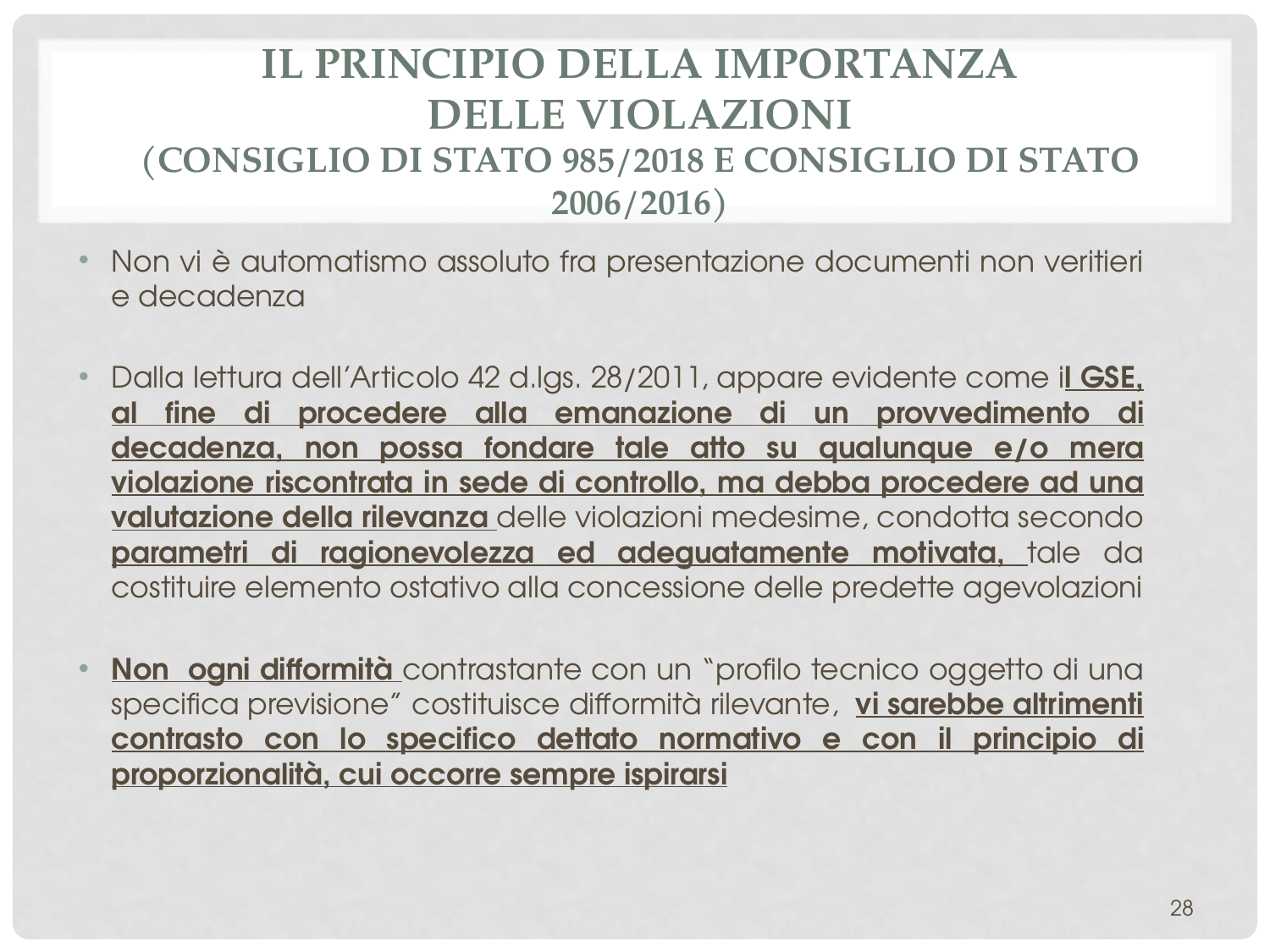

# Il principio della importanza delle violazioni (consiglio di stato 985/2018 e consiglio di stato 2006/2016)
Non vi è automatismo assoluto fra presentazione documenti non veritieri e decadenza

Dalla lettura dell’Articolo 42 d.lgs. 28/2011, appare evidente come il GSE, al fine di procedere alla emanazione di un provvedimento di decadenza, non possa fondare tale atto su qualunque e/o mera violazione riscontrata in sede di controllo, ma debba procedere ad una valutazione della rilevanza delle violazioni medesime, condotta secondo parametri di ragionevolezza ed adeguatamente motivata, tale da costituire elemento ostativo alla concessione delle predette agevolazioni

Non  ogni difformità contrastante con un “profilo tecnico oggetto di una specifica previsione” costituisce difformità rilevante,  vi sarebbe altrimenti contrasto con lo specifico dettato normativo e con il principio di proporzionalità, cui occorre sempre ispirarsi

28